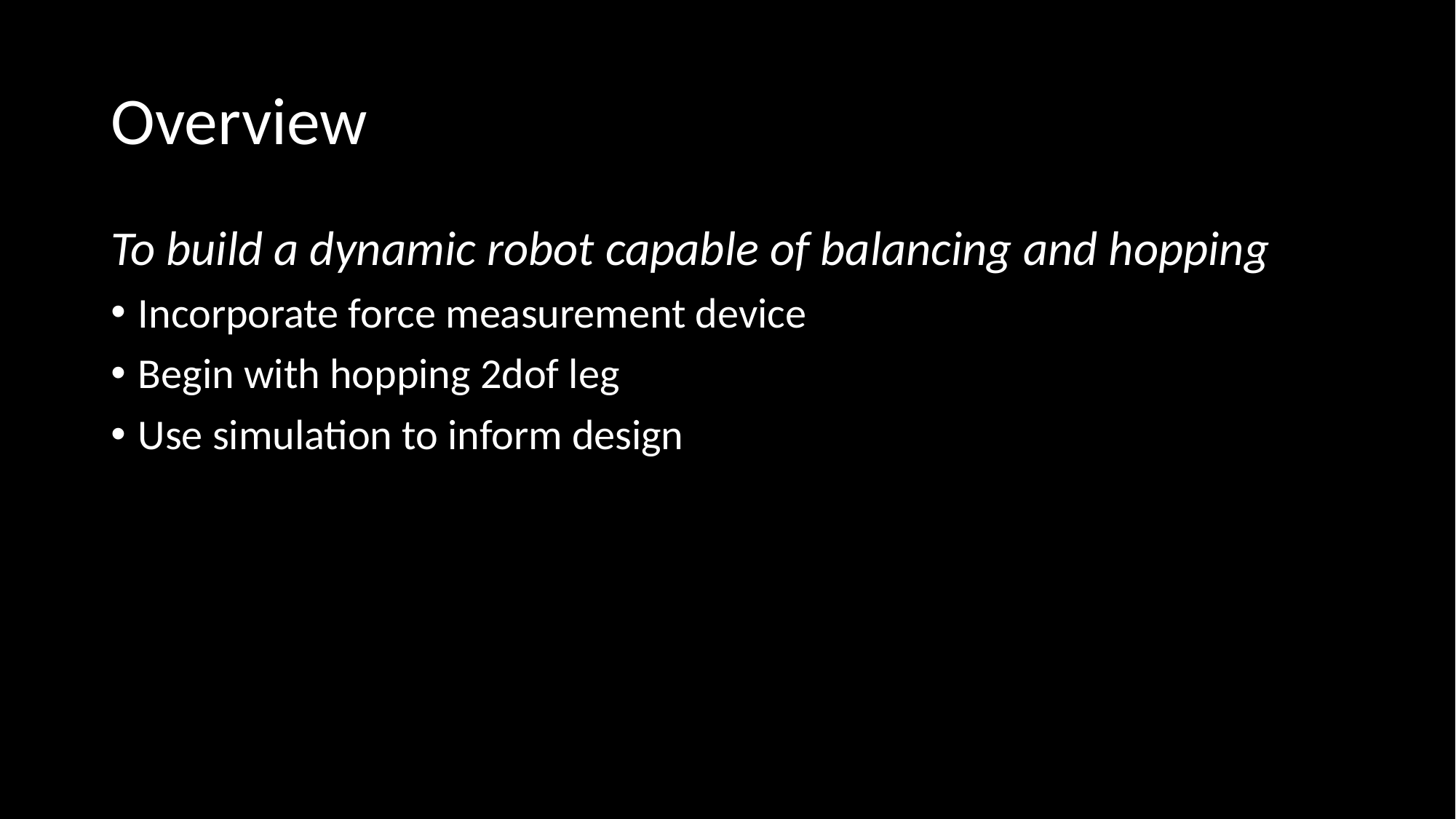

# Overview
To build a dynamic robot capable of balancing and hopping
Incorporate force measurement device
Begin with hopping 2dof leg
Use simulation to inform design